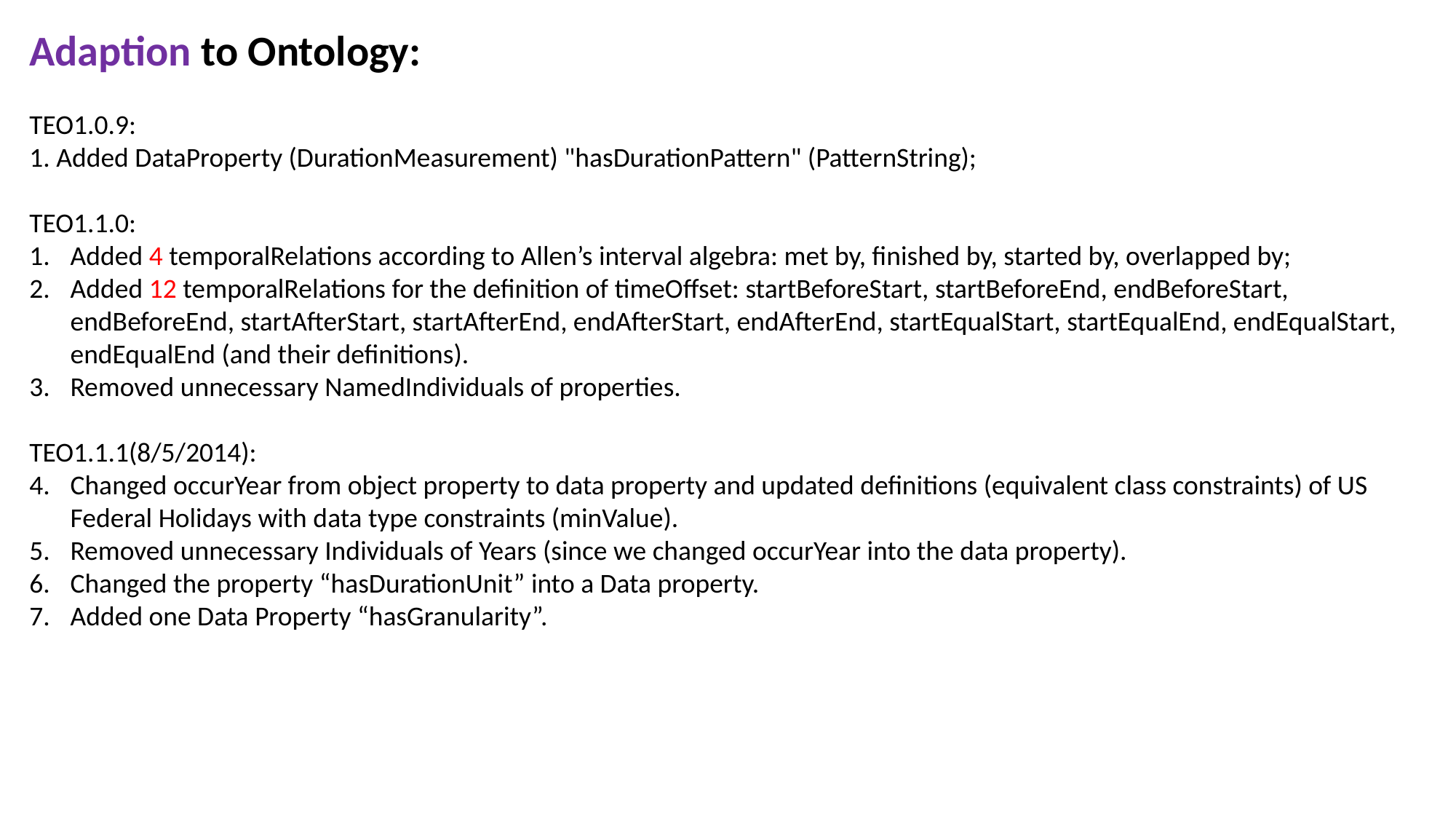

Adaption to Ontology:

TEO1.0.9:
1. Added DataProperty (DurationMeasurement) "hasDurationPattern" (PatternString);

TEO1.1.0:
Added 4 temporalRelations according to Allen’s interval algebra: met by, finished by, started by, overlapped by;
Added 12 temporalRelations for the definition of timeOffset: startBeforeStart, startBeforeEnd, endBeforeStart, endBeforeEnd, startAfterStart, startAfterEnd, endAfterStart, endAfterEnd, startEqualStart, startEqualEnd, endEqualStart, endEqualEnd (and their definitions).
Removed unnecessary NamedIndividuals of properties.

TEO1.1.1(8/5/2014):
Changed occurYear from object property to data property and updated definitions (equivalent class constraints) of US Federal Holidays with data type constraints (minValue).
Removed unnecessary Individuals of Years (since we changed occurYear into the data property).
Changed the property “hasDurationUnit” into a Data property.
Added one Data Property “hasGranularity”.